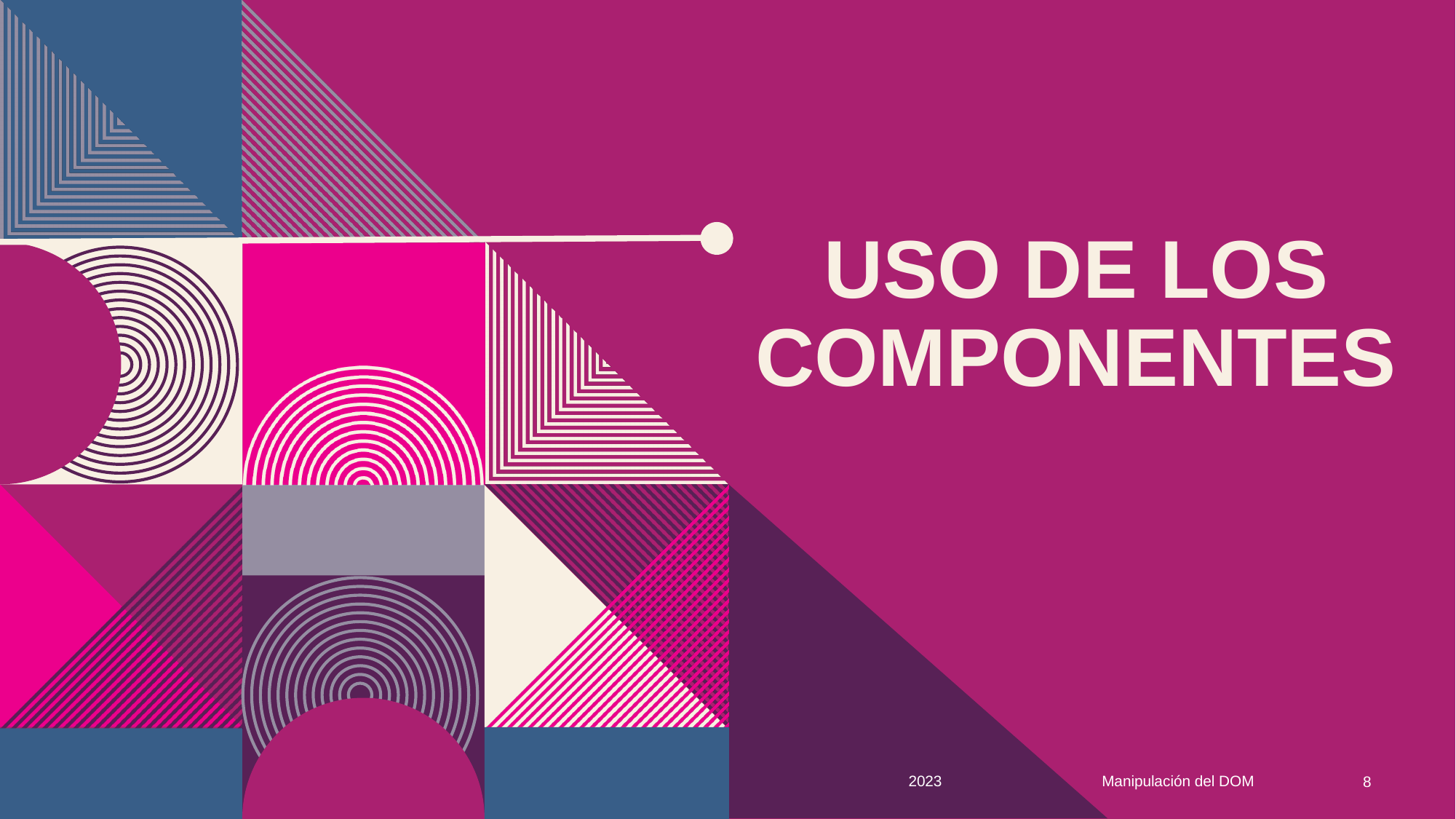

# Uso de los componentes
Manipulación del DOM
2023
8